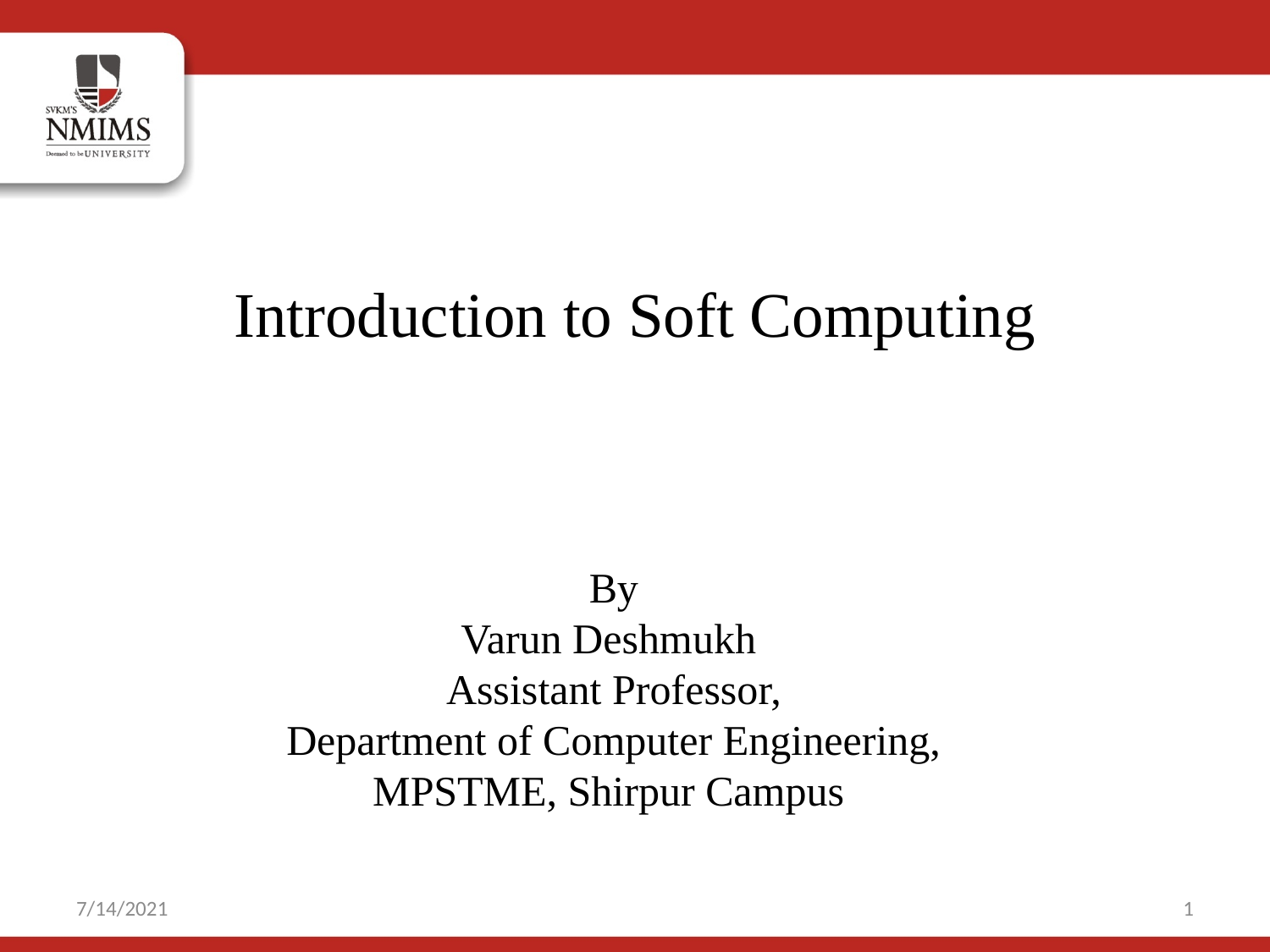

Introduction to Soft Computing
By
Varun Deshmukh
Assistant Professor,
Department of Computer Engineering,
MPSTME, Shirpur Campus
7/14/2021
1